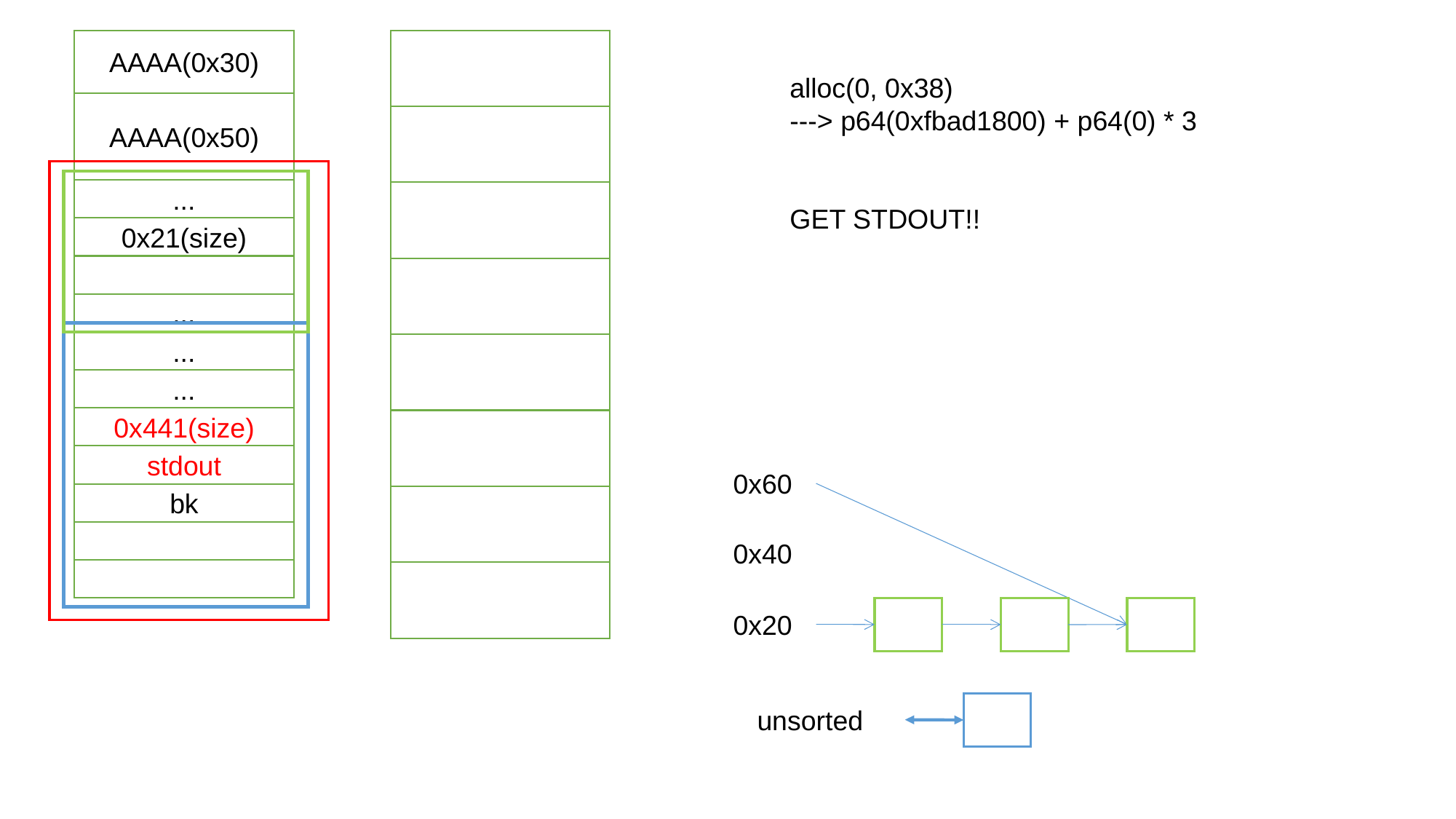

AAAA(0x30)

alloc(0, 0x38)
---> p64(0xfbad1800) + p64(0) * 3

GET STDOUT!!
AAAA(0x50)

...

0x21(size)

...

...

...
0x441(size)

stdout
0x60
bk

0x40

0x20

unsorted